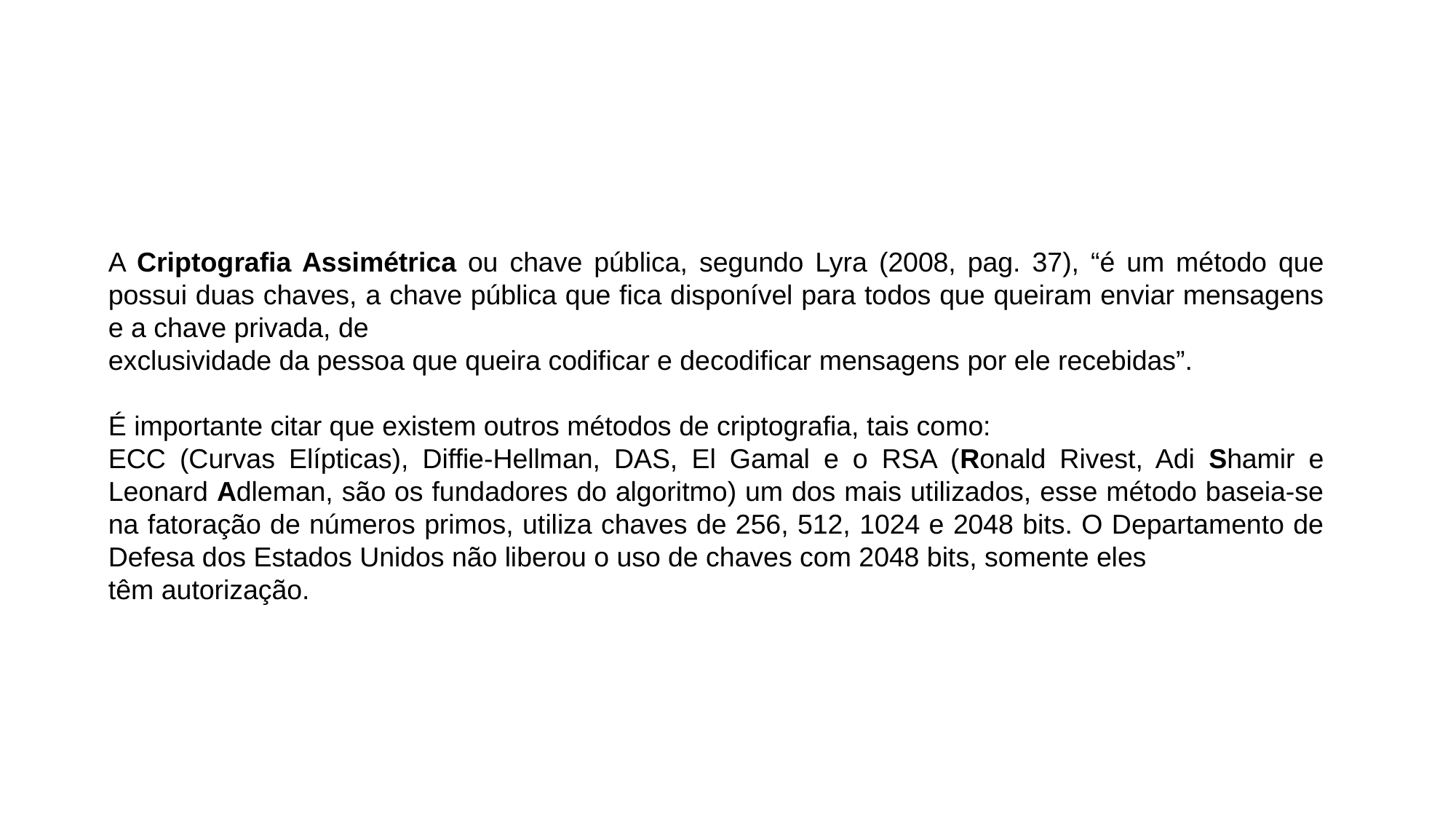

A Criptografia Assimétrica ou chave pública, segundo Lyra (2008, pag. 37), “é um método que possui duas chaves, a chave pública que fica disponível para todos que queiram enviar mensagens e a chave privada, de
exclusividade da pessoa que queira codificar e decodificar mensagens por ele recebidas”.

É importante citar que existem outros métodos de criptografia, tais como:
ECC (Curvas Elípticas), Diffie-Hellman, DAS, El Gamal e o RSA (Ronald Rivest, Adi Shamir e Leonard Adleman, são os fundadores do algoritmo) um dos mais utilizados, esse método baseia-se na fatoração de números primos, utiliza chaves de 256, 512, 1024 e 2048 bits. O Departamento de Defesa dos Estados Unidos não liberou o uso de chaves com 2048 bits, somente eles
têm autorização.